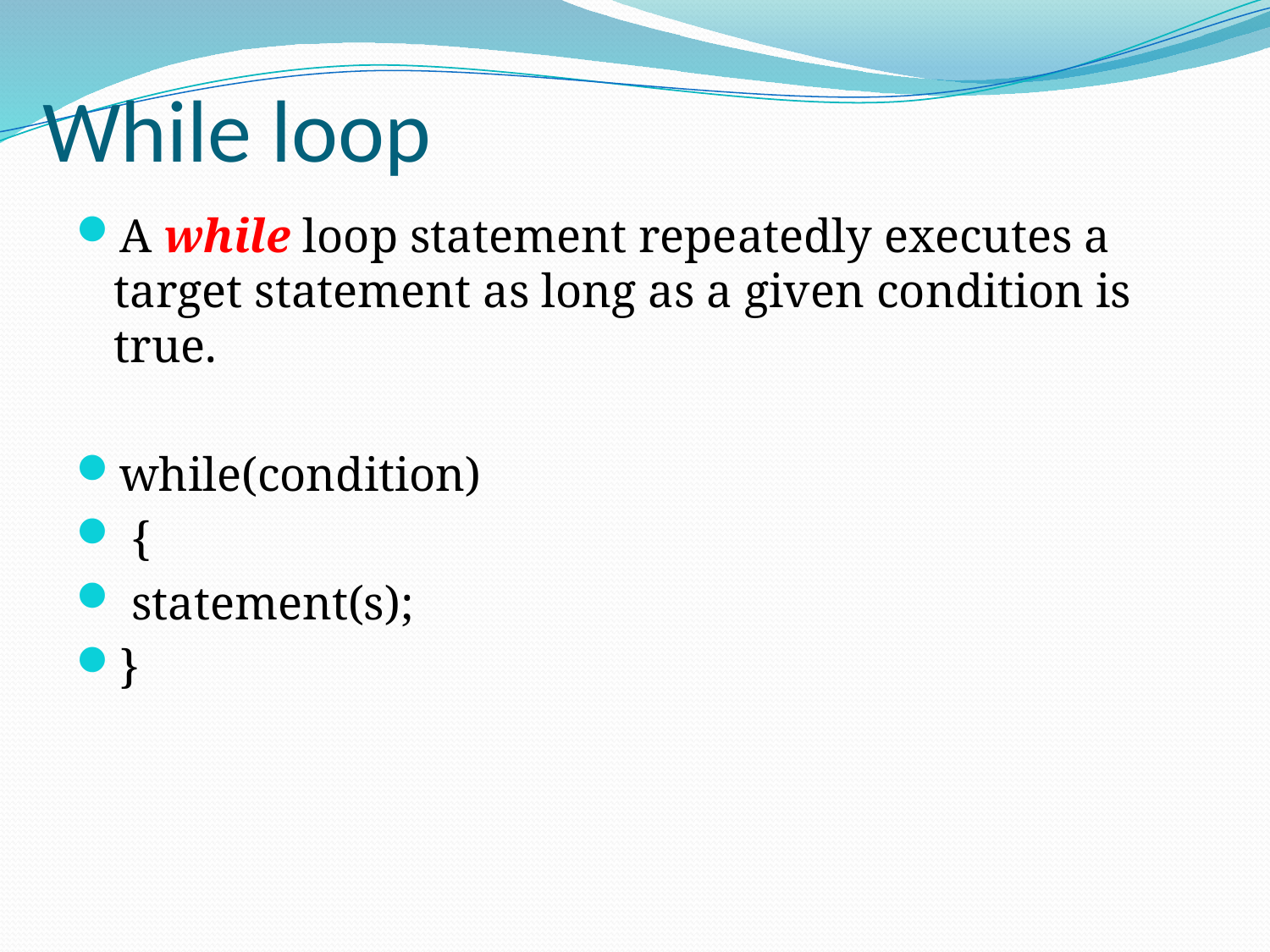

# While loop
A while loop statement repeatedly executes a target statement as long as a given condition is true.

while(condition)
 {
 statement(s);
}